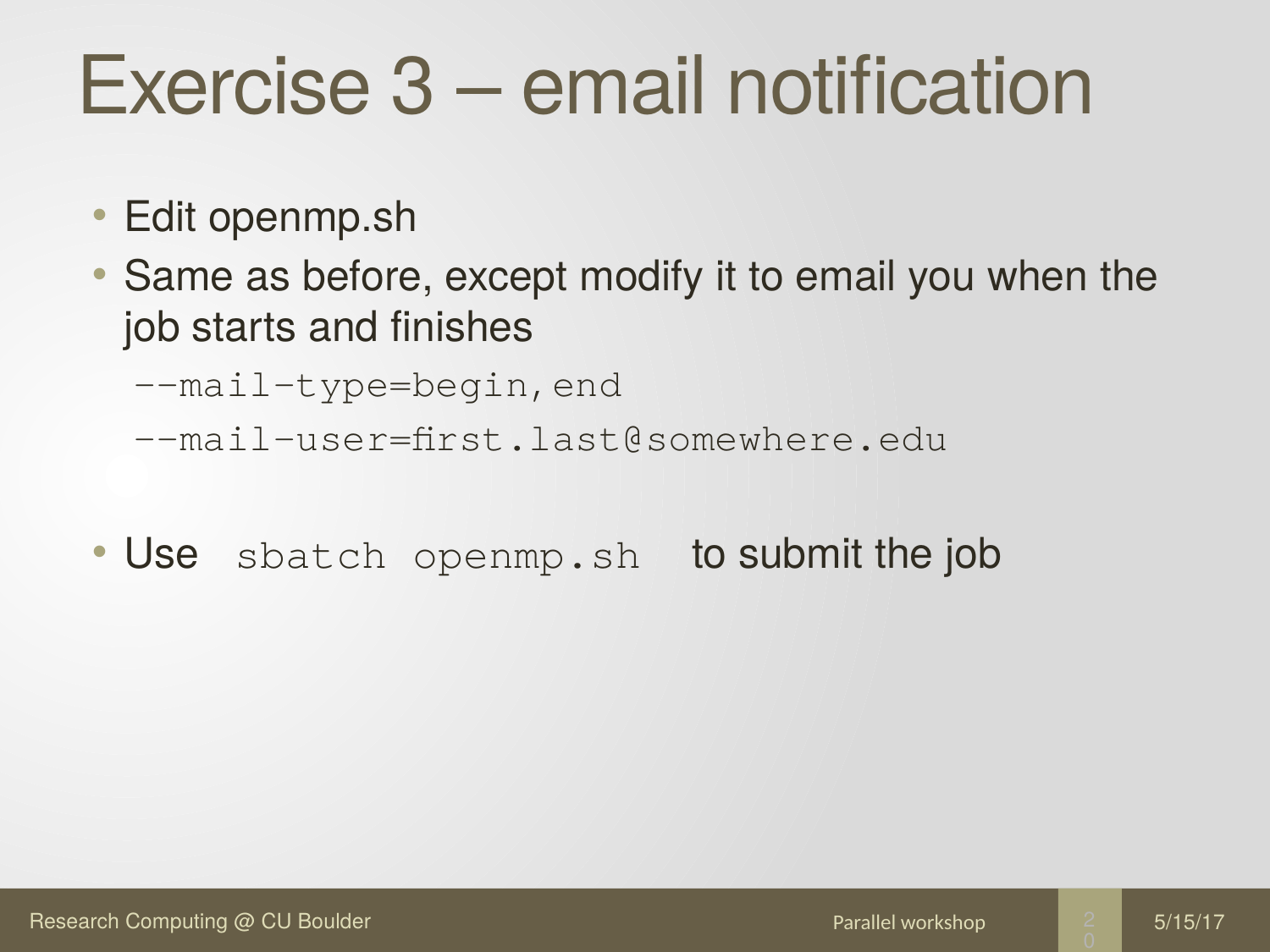

# Exercise 3 – email notification
Edit openmp.sh
Same as before, except modify it to email you when the job starts and finishes
--mail-type=begin,end
--mail-user=first.last@somewhere.edu

Use   sbatch openmp.sh  to submit the job

Parallel workshop
5/15/17
20